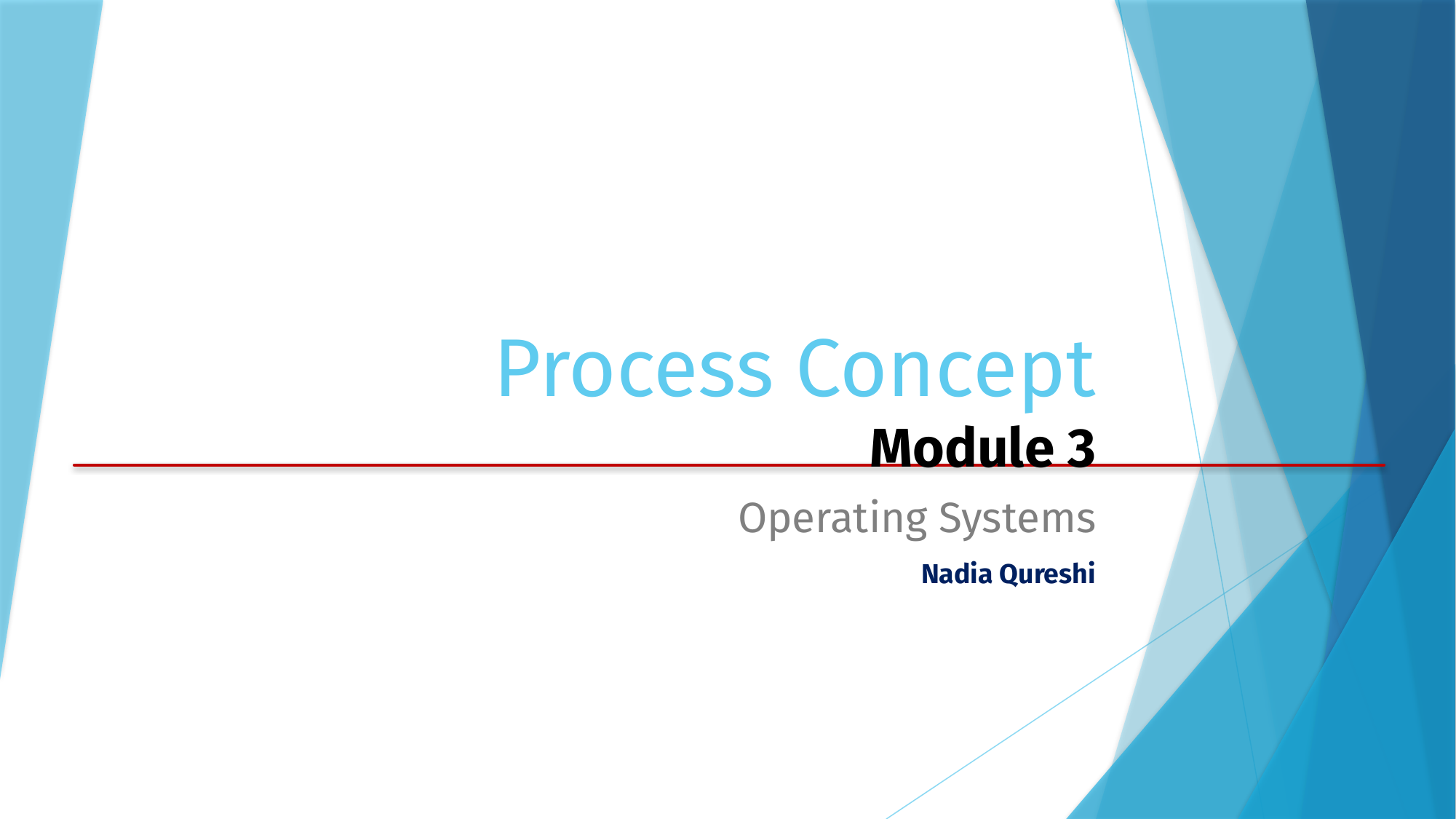

# Process Concept Module 3
Operating Systems
Nadia Qureshi